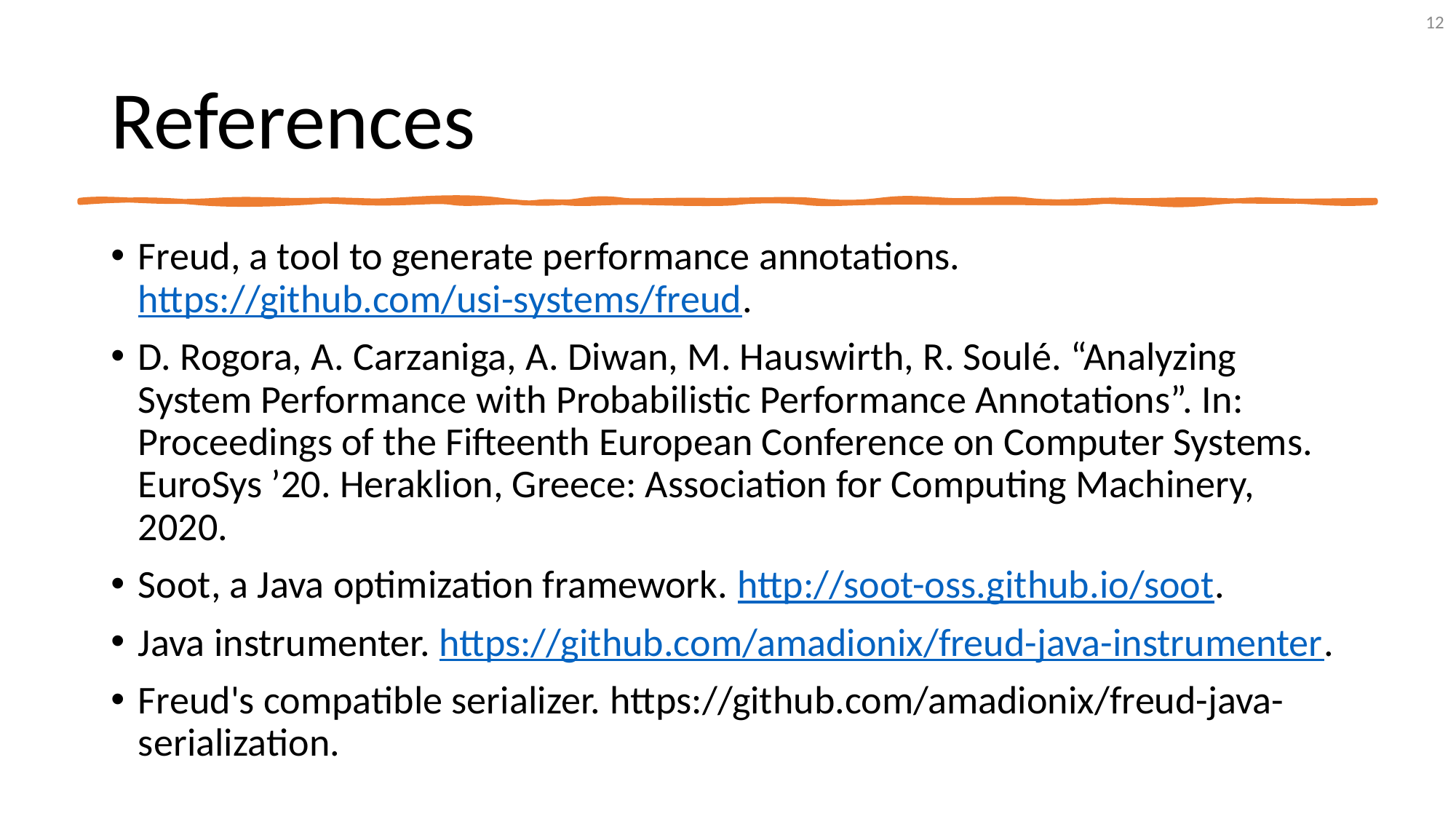

12
# References

Freud, a tool to generate performance annotations. https://github.com/usi-systems/freud.
D. Rogora, A. Carzaniga, A. Diwan, M. Hauswirth, R. Soulé. “Analyzing System Performance with Probabilistic Performance Annotations”. In: Proceedings of the Fifteenth European Conference on Computer Systems. EuroSys ’20. Heraklion, Greece: Association for Computing Machinery, 2020.
Soot, a Java optimization framework. http://soot-oss.github.io/soot.
Java instrumenter. https://github.com/amadionix/freud-java-instrumenter.
Freud's compatible serializer. https://github.com/amadionix/freud-java-serialization.